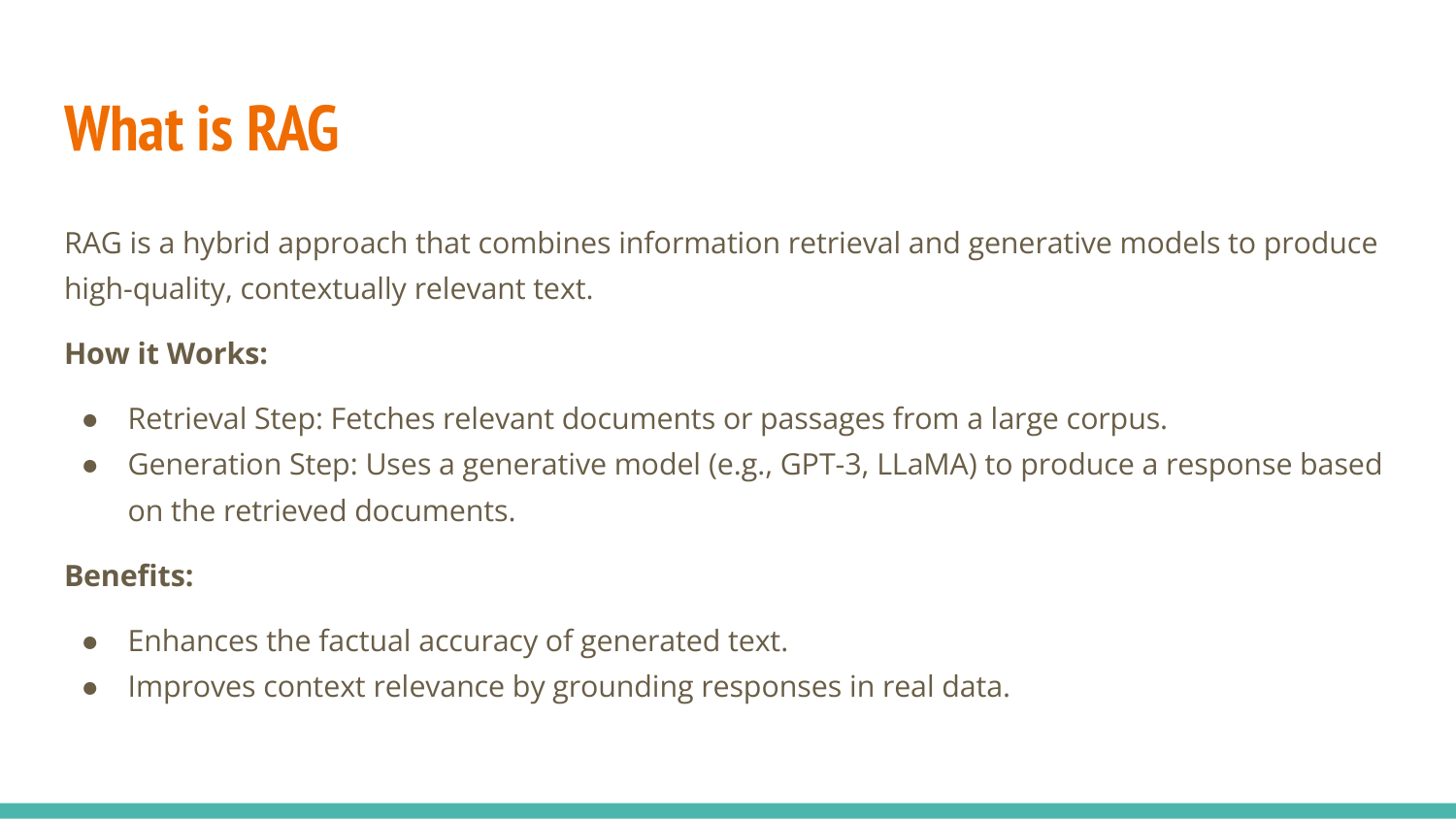

# What is RAG
RAG is a hybrid approach that combines information retrieval and generative models to produce high-quality, contextually relevant text.
How it Works:
Retrieval Step: Fetches relevant documents or passages from a large corpus.
Generation Step: Uses a generative model (e.g., GPT-3, LLaMA) to produce a response based on the retrieved documents.
Benefits:
Enhances the factual accuracy of generated text.
Improves context relevance by grounding responses in real data.